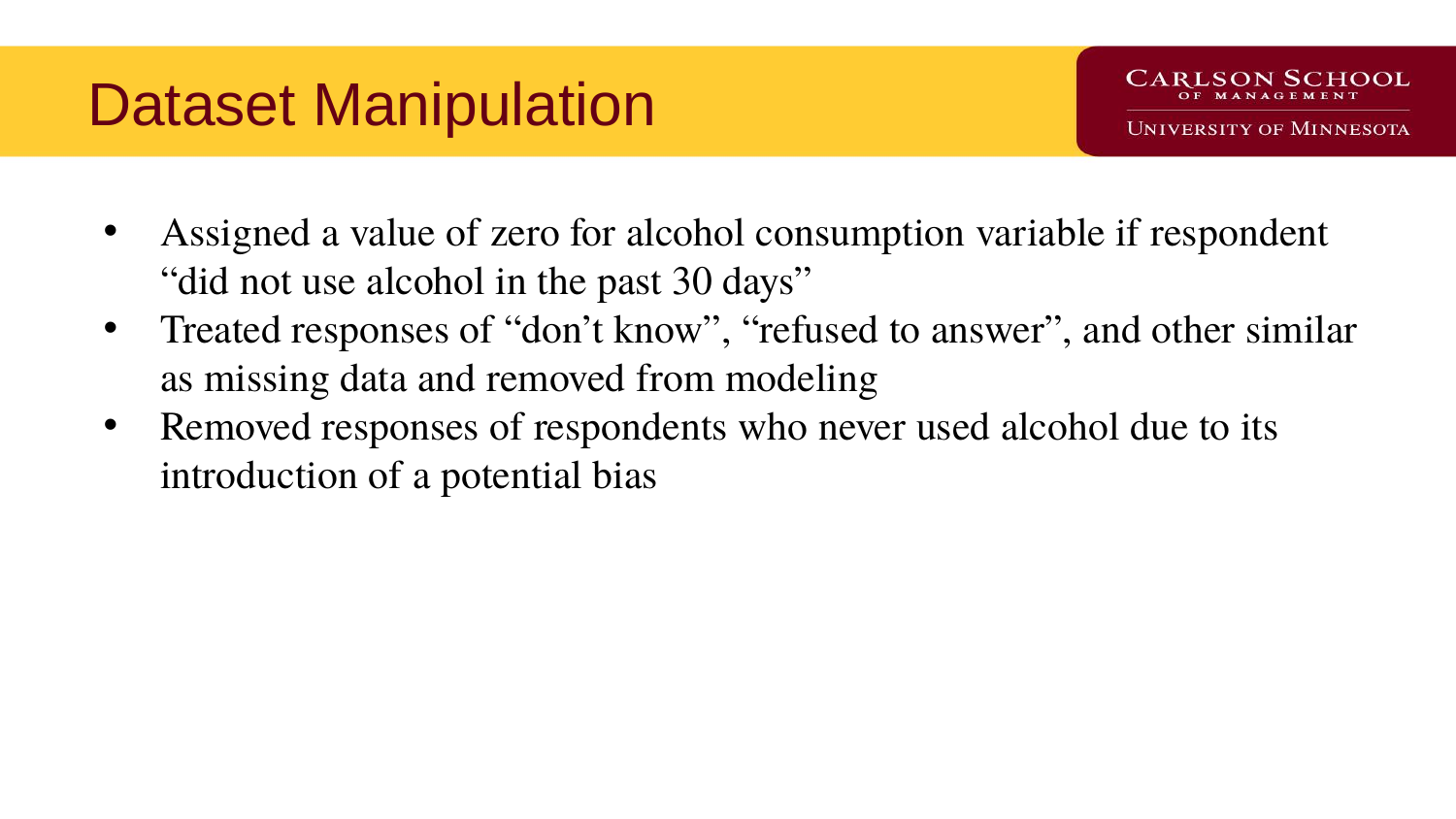

# Dataset Manipulation
Assigned a value of zero for alcohol consumption variable if respondent “did not use alcohol in the past 30 days”
Treated responses of “don’t know”, “refused to answer”, and other similar as missing data and removed from modeling
Removed responses of respondents who never used alcohol due to its introduction of a potential bias